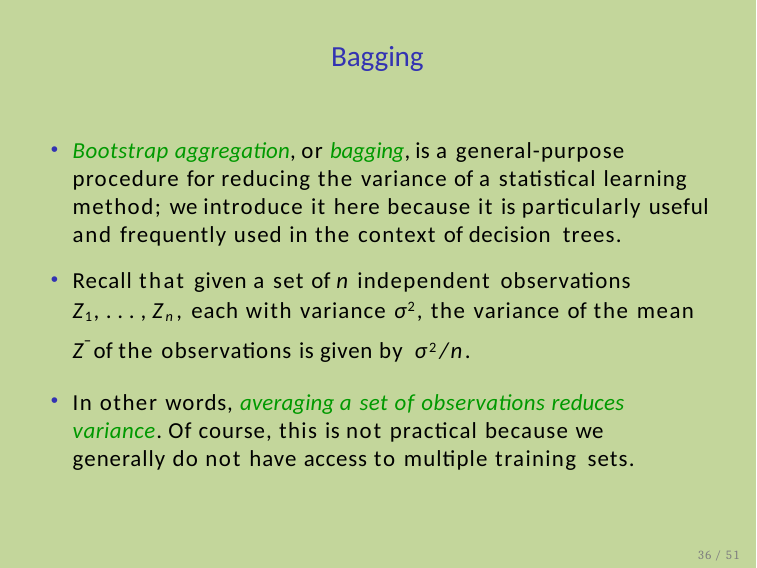

# Bagging
Bootstrap aggregation, or bagging, is a general-purpose  procedure for reducing the variance of a statistical learning  method; we introduce it here because it is particularly useful and frequently used in the context of decision trees.

Recall that given a set of n independent observations
Z1, . . . , Zn, each with variance σ2, the variance of the mean
Z¯ of the observations is given by σ2/n.
In other words, averaging a set of observations reduces  variance. Of course, this is not practical because we  generally do not have access to multiple training sets.
36 / 51